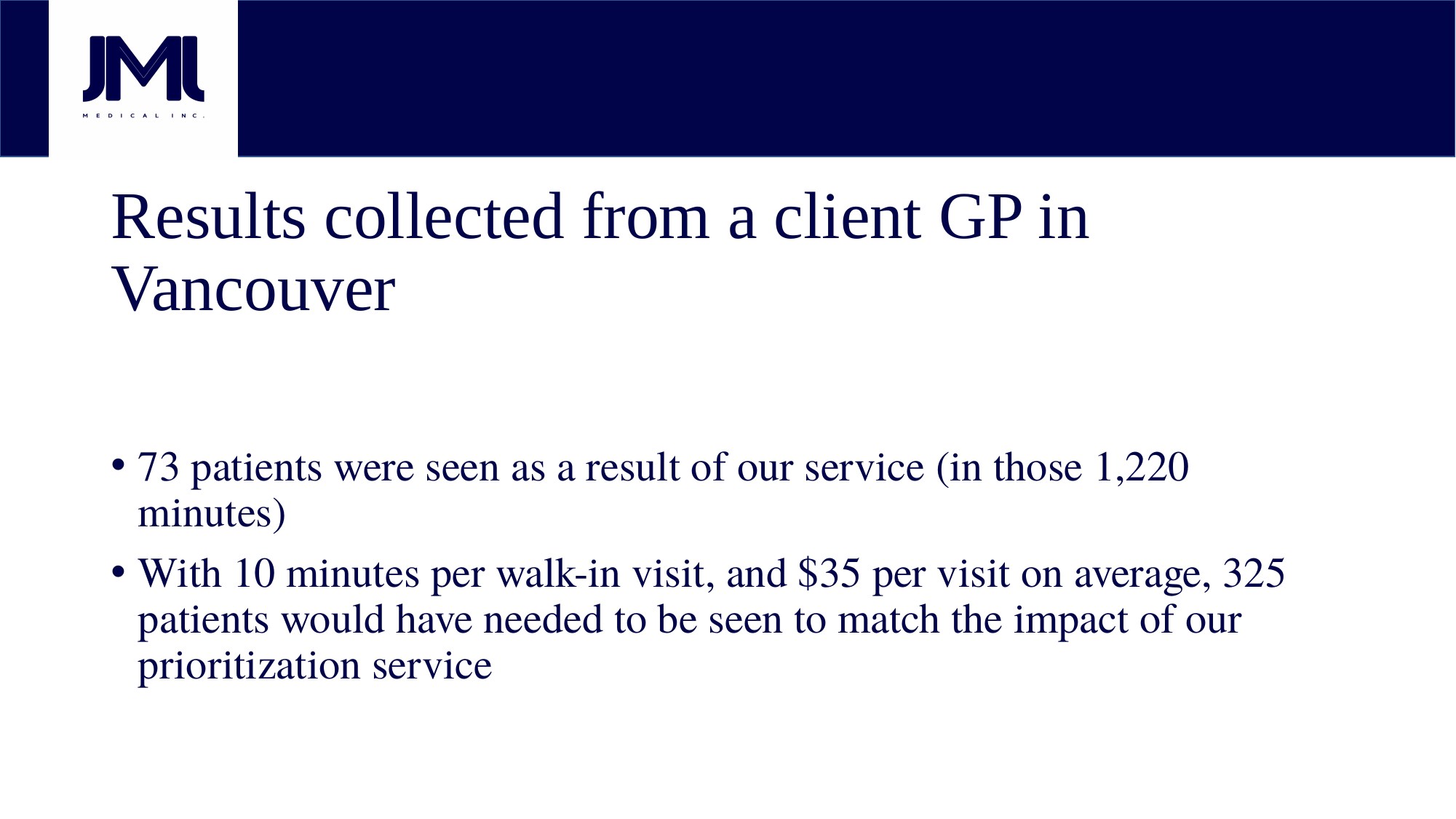

# Results collected from a client GP in Vancouver
73 patients were seen as a result of our service (in those 1,220 minutes)
With 10 minutes per walk-in visit, and $35 per visit on average, 325 patients would have needed to be seen to match the impact of our prioritization service